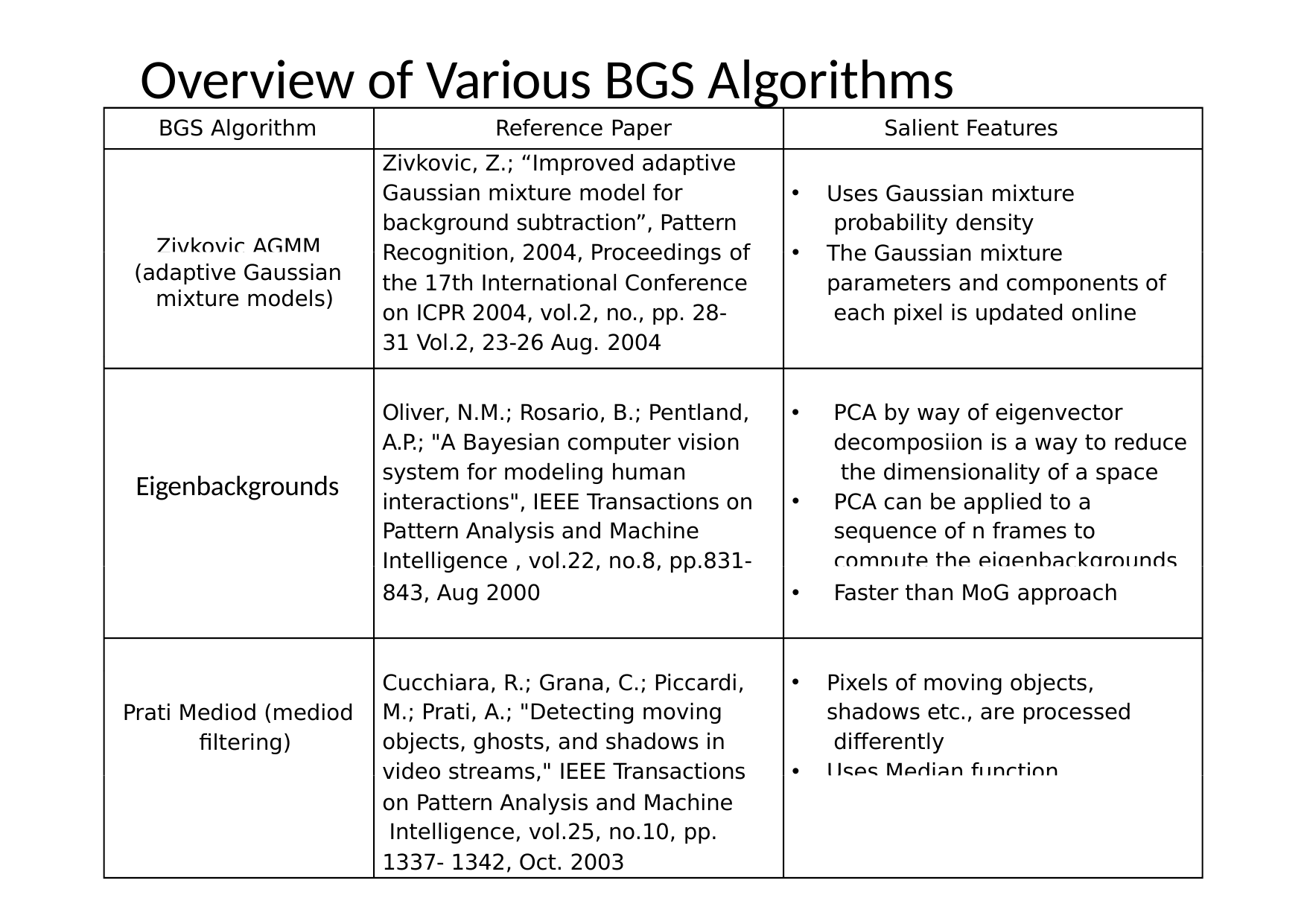

# Overview of Various BGS Algorithms

BGS Algorithm	Reference Paper	Salient Features
Zivkovic, Z.; “Improved adaptive  Gaussian mixture model for  background subtraction”, Pattern  Recognition, 2004, Proceedings of

Uses Gaussian mixture  probability density
The Gaussian mixture
Zivkovic AGMM

(adaptive Gaussian  mixture models)
the 17th International Conference  on ICPR 2004, vol.2, no., pp. 28-  31 Vol.2, 23-26 Aug. 2004
parameters and components of  each pixel is updated online

Oliver, N.M.; Rosario, B.; Pentland,  A.P.; "A Bayesian computer vision  system for modeling human  interactions", IEEE Transactions on  Pattern Analysis and Machine  Intelligence , vol.22, no.8, pp.831-
PCA by way of eigenvector  decomposiion is a way to reduce  the dimensionality of a space
PCA can be applied to a  sequence of n frames to  compute the eigenbackgrounds
Eigenbackgrounds

843, Aug 2000
Faster than MoG approach
Pixels of moving objects,  shadows etc., are processed  differently
Uses Median function
Cucchiara, R.; Grana, C.; Piccardi,  M.; Prati, A.; "Detecting moving  objects, ghosts, and shadows in  video streams," IEEE Transactions

Prati Mediod (mediod  filtering)

on Pattern Analysis and Machine  Intelligence, vol.25, no.10, pp.
1337- 1342, Oct. 2003